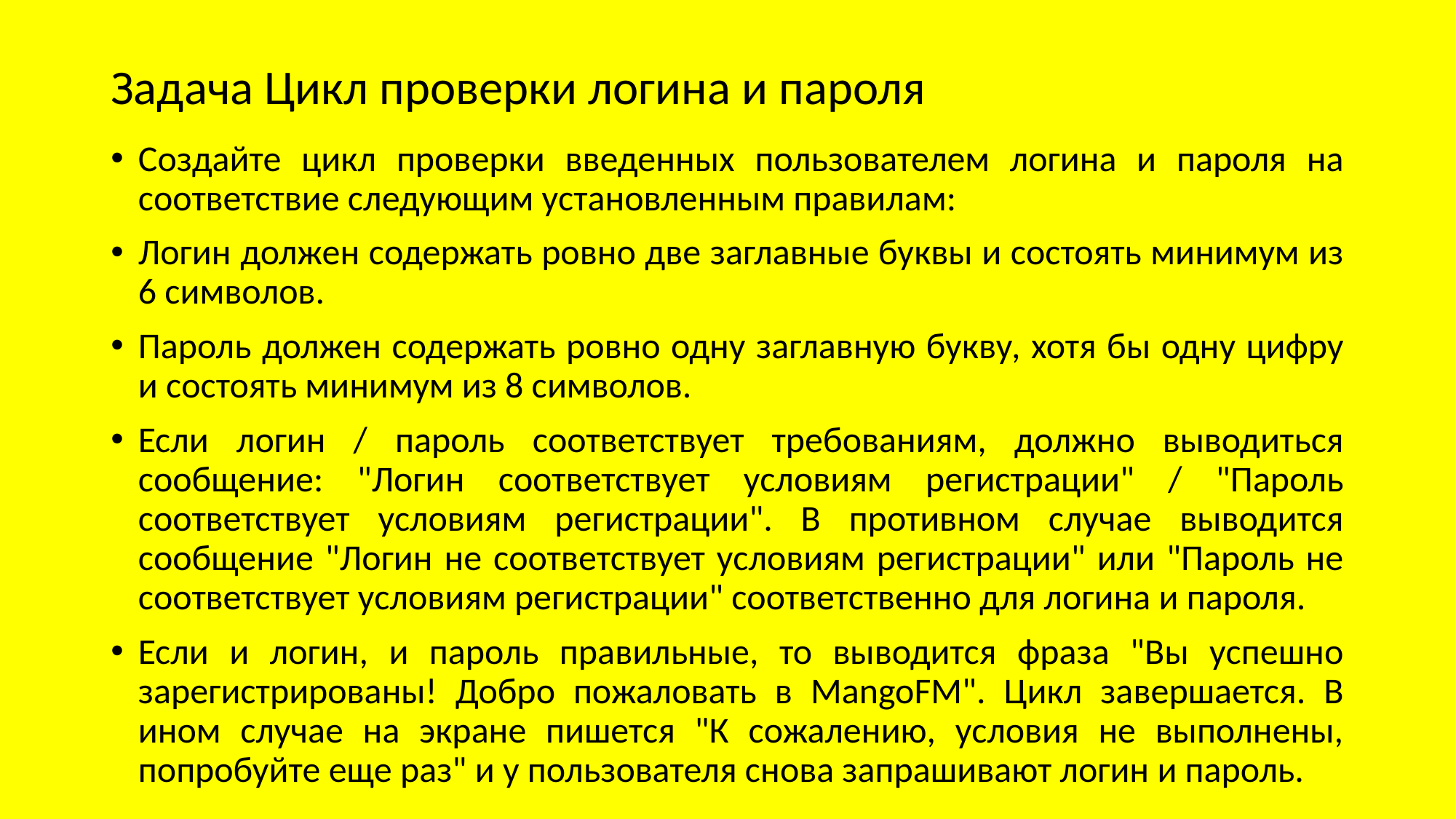

# Задача Цикл проверки логина и пароля
Создайте цикл проверки введенных пользователем логина и пароля на соответствие следующим установленным правилам:
Логин должен содержать ровно две заглавные буквы и состоять минимум из 6 символов.
Пароль должен содержать ровно одну заглавную букву, хотя бы одну цифру и состоять минимум из 8 символов.
Если логин / пароль соответствует требованиям, должно выводиться сообщение: "Логин соответствует условиям регистрации" / "Пароль соответствует условиям регистрации". В противном случае выводится сообщение "Логин не соответствует условиям регистрации" или "Пароль не соответствует условиям регистрации" соответственно для логина и пароля.
Если и логин, и пароль правильные, то выводится фраза "Вы успешно зарегистрированы! Добро пожаловать в MangoFM". Цикл завершается. В ином случае на экране пишется "К сожалению, условия не выполнены, попробуйте еще раз" и у пользователя снова запрашивают логин и пароль.